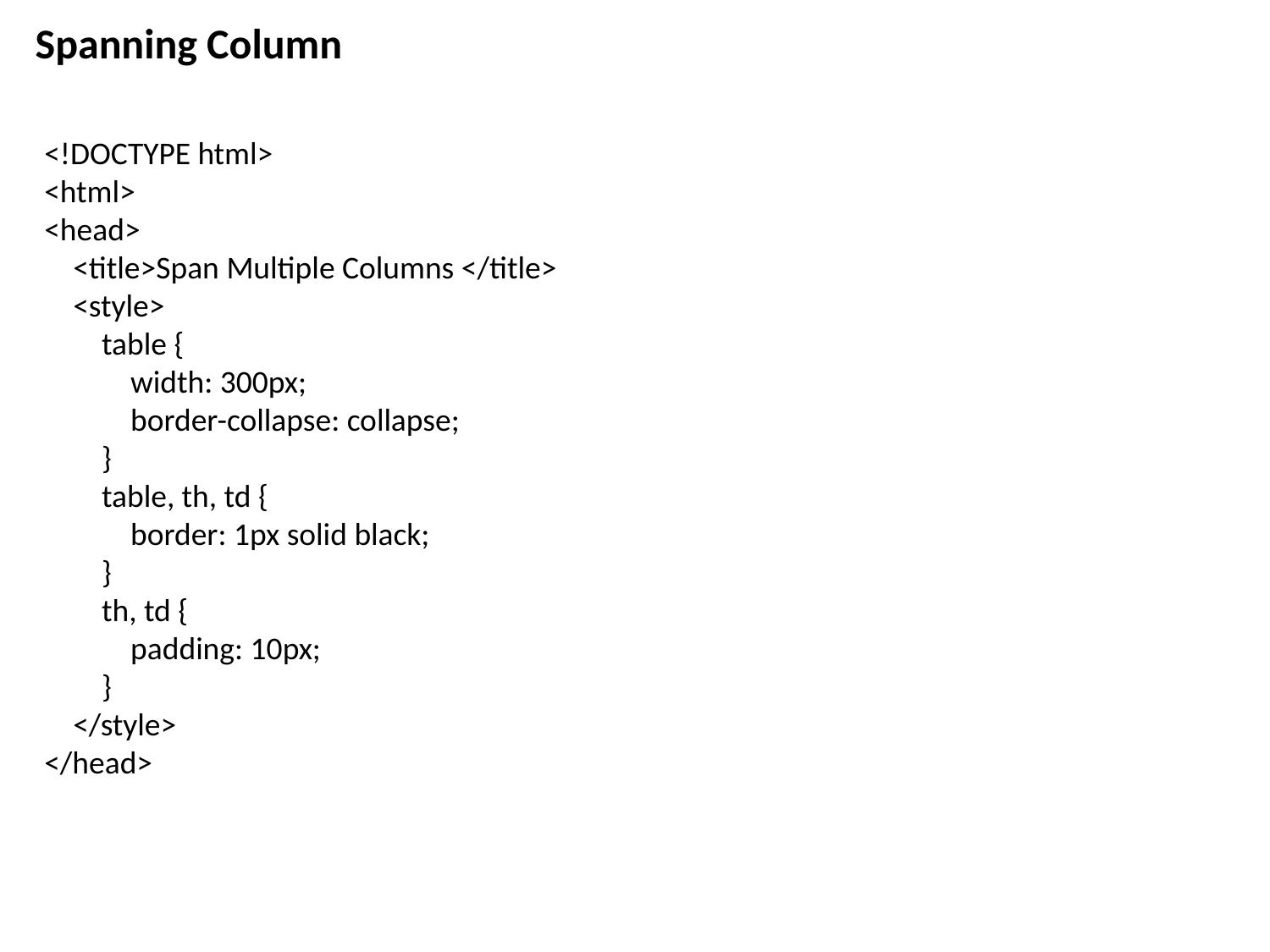

Spanning Column
<!DOCTYPE html>
<html>
<head>
    <title>Span Multiple Columns </title>
    <style>
        table {
            width: 300px;
            border-collapse: collapse;
        }
        table, th, td {
            border: 1px solid black;
        }
        th, td {
            padding: 10px;
        }
    </style>
</head>